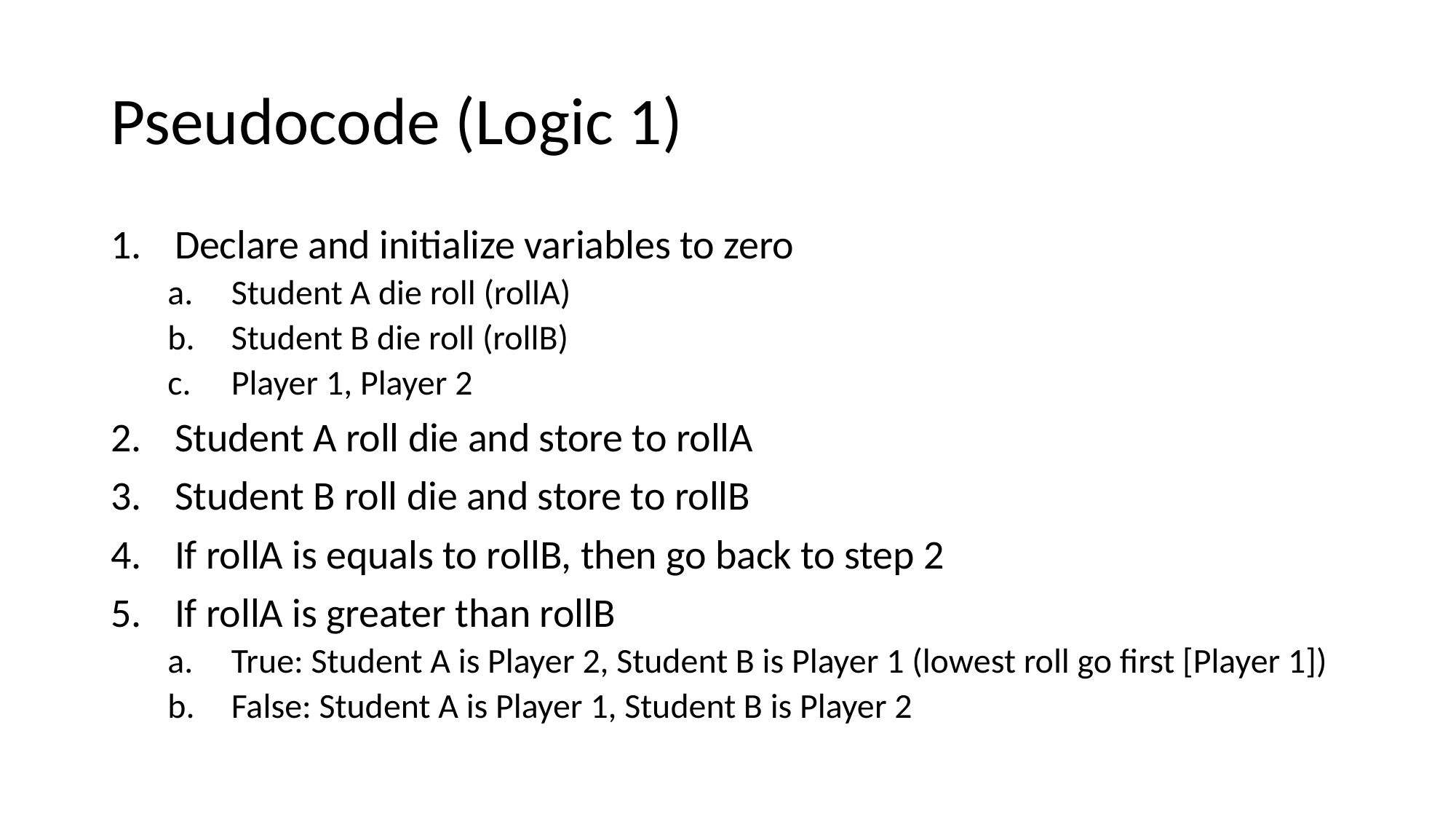

# Pseudocode (Logic 1)
Declare and initialize variables to zero
Student A die roll (rollA)
Student B die roll (rollB)
Player 1, Player 2
Student A roll die and store to rollA
Student B roll die and store to rollB
If rollA is equals to rollB, then go back to step 2
If rollA is greater than rollB
True: Student A is Player 2, Student B is Player 1 (lowest roll go first [Player 1])
False: Student A is Player 1, Student B is Player 2